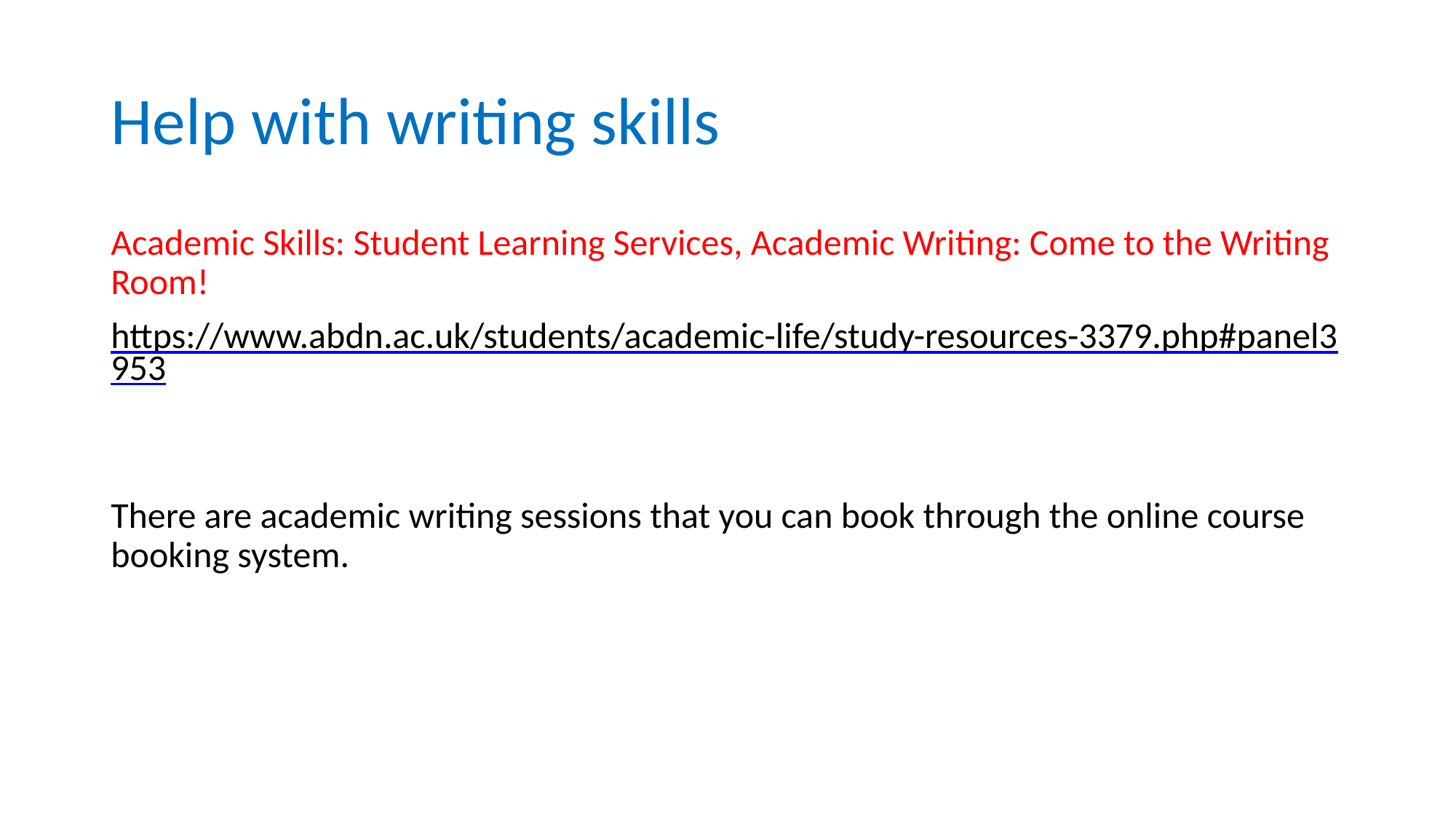

# Help with writing skills
Academic Skills: Student Learning Services, Academic Writing: Come to the Writing Room!
https://www.abdn.ac.uk/students/academic-life/study-resources-3379.php#panel3953

There are academic writing sessions that you can book through the online course booking system.